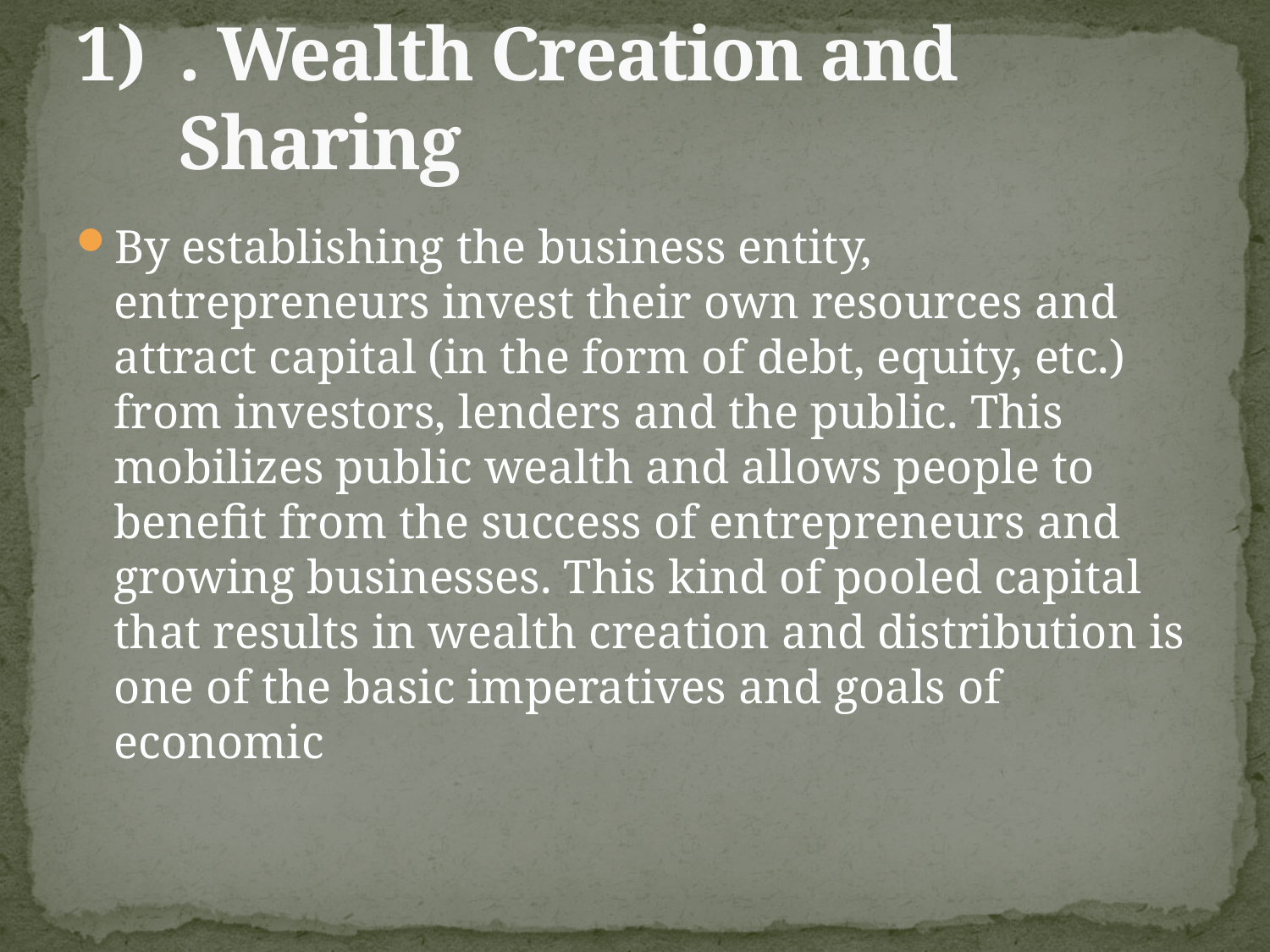

# . Wealth Creation and Sharing
By establishing the business entity, entrepreneurs invest their own resources and attract capital (in the form of debt, equity, etc.) from investors, lenders and the public. This mobilizes public wealth and allows people to benefit from the success of entrepreneurs and growing businesses. This kind of pooled capital that results in wealth creation and distribution is one of the basic imperatives and goals of economic